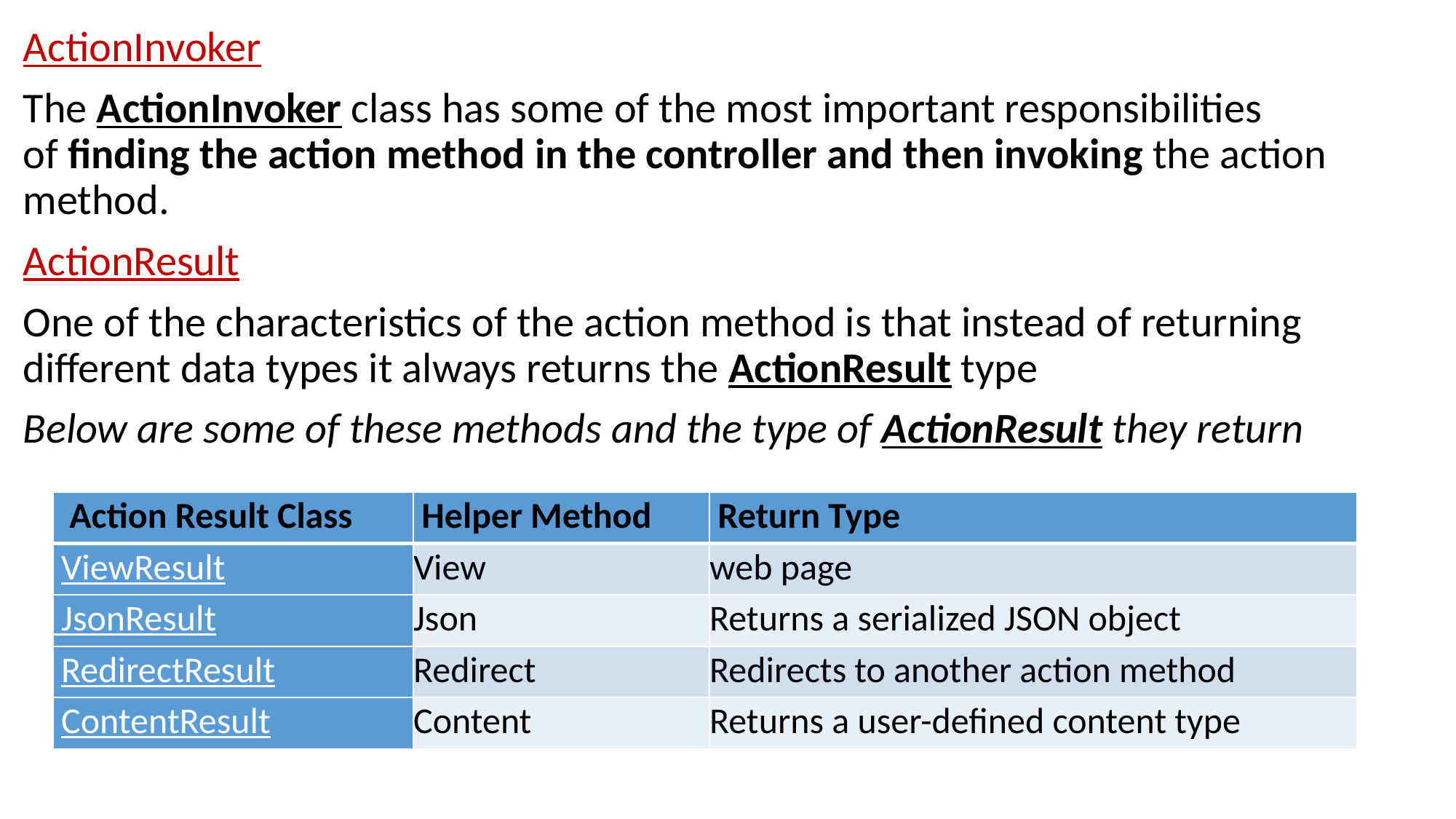

ActionInvoker
The ActionInvoker class has some of the most important responsibilities of finding the action method in the controller and then invoking the action method.
ActionResult
One of the characteristics of the action method is that instead of returning different data types it always returns the ActionResult type
Below are some of these methods and the type of ActionResult they return

| Action Result Class | Helper Method | Return Type |
| --- | --- | --- |
| ViewResult | View | web page |
| JsonResult | Json | Returns a serialized JSON object |
| RedirectResult | Redirect | Redirects to another action method |
| ContentResult | Content | Returns a user-defined content type |